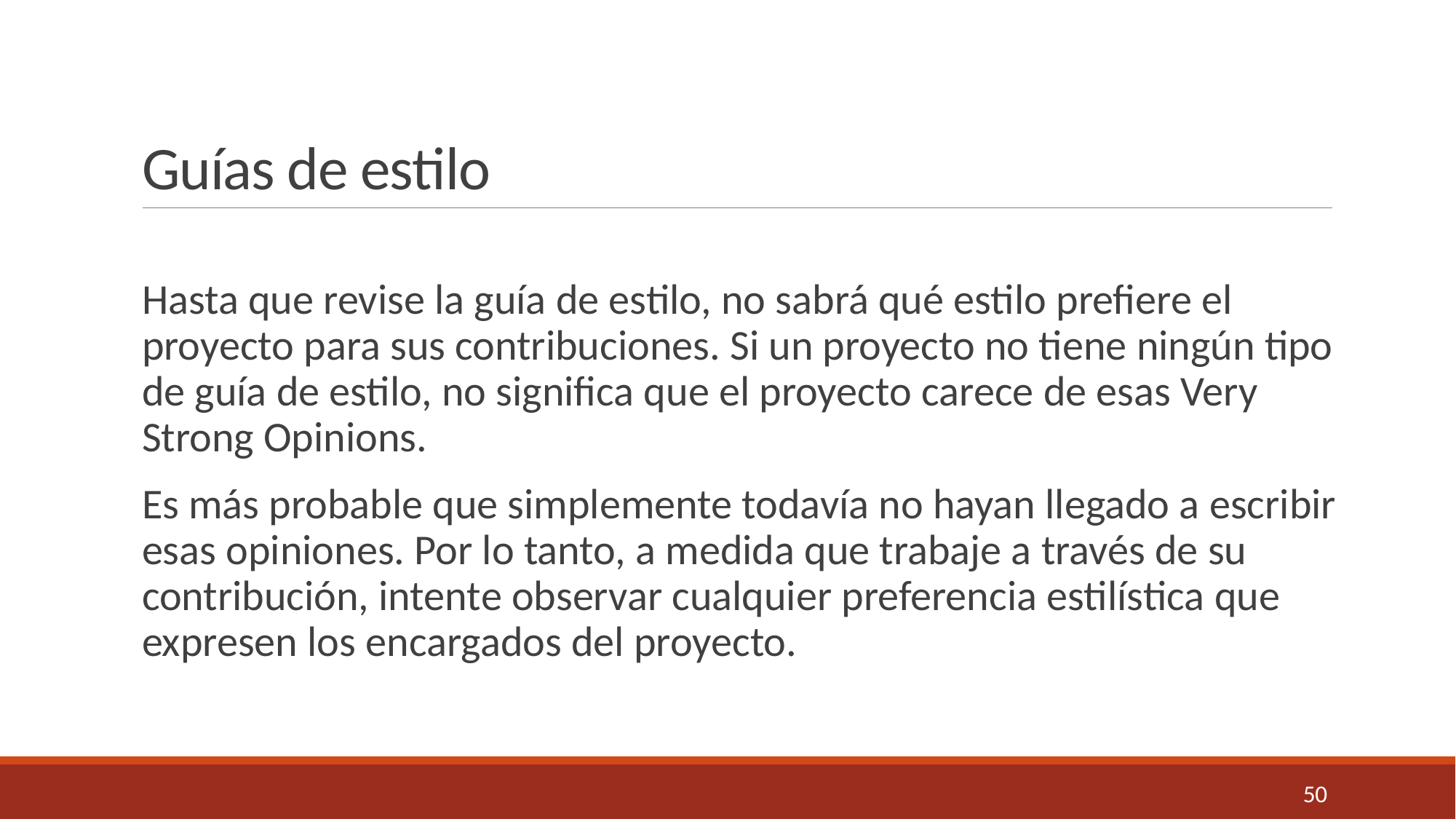

# Guías de estilo
Hasta que revise la guía de estilo, no sabrá qué estilo prefiere el proyecto para sus contribuciones. Si un proyecto no tiene ningún tipo de guía de estilo, no significa que el proyecto carece de esas Very Strong Opinions.
Es más probable que simplemente todavía no hayan llegado a escribir esas opiniones. Por lo tanto, a medida que trabaje a través de su contribución, intente observar cualquier preferencia estilística que expresen los encargados del proyecto.
50